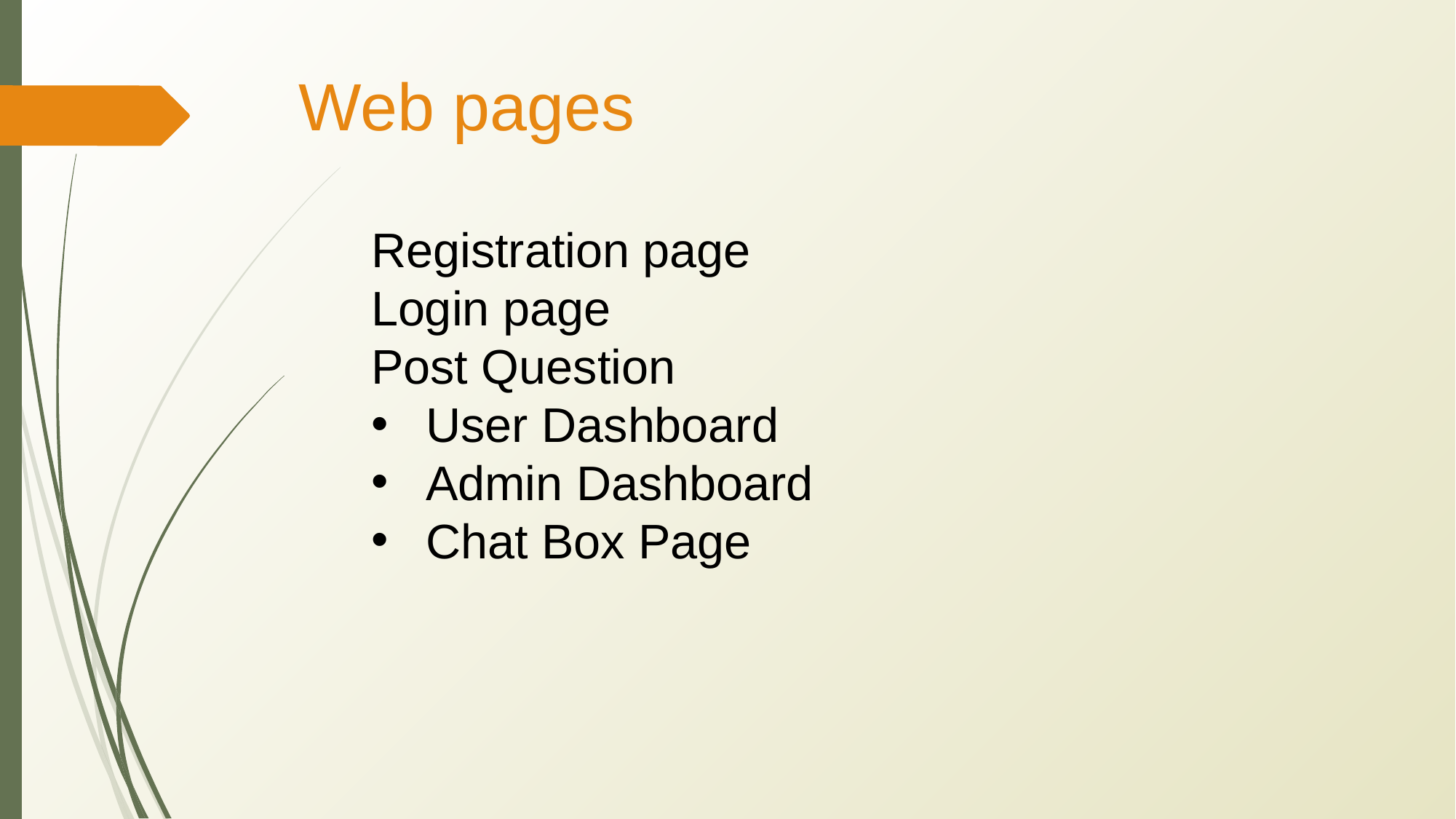

Web pages
Registration page
Login page
Post Question
User Dashboard
Admin Dashboard
Chat Box Page